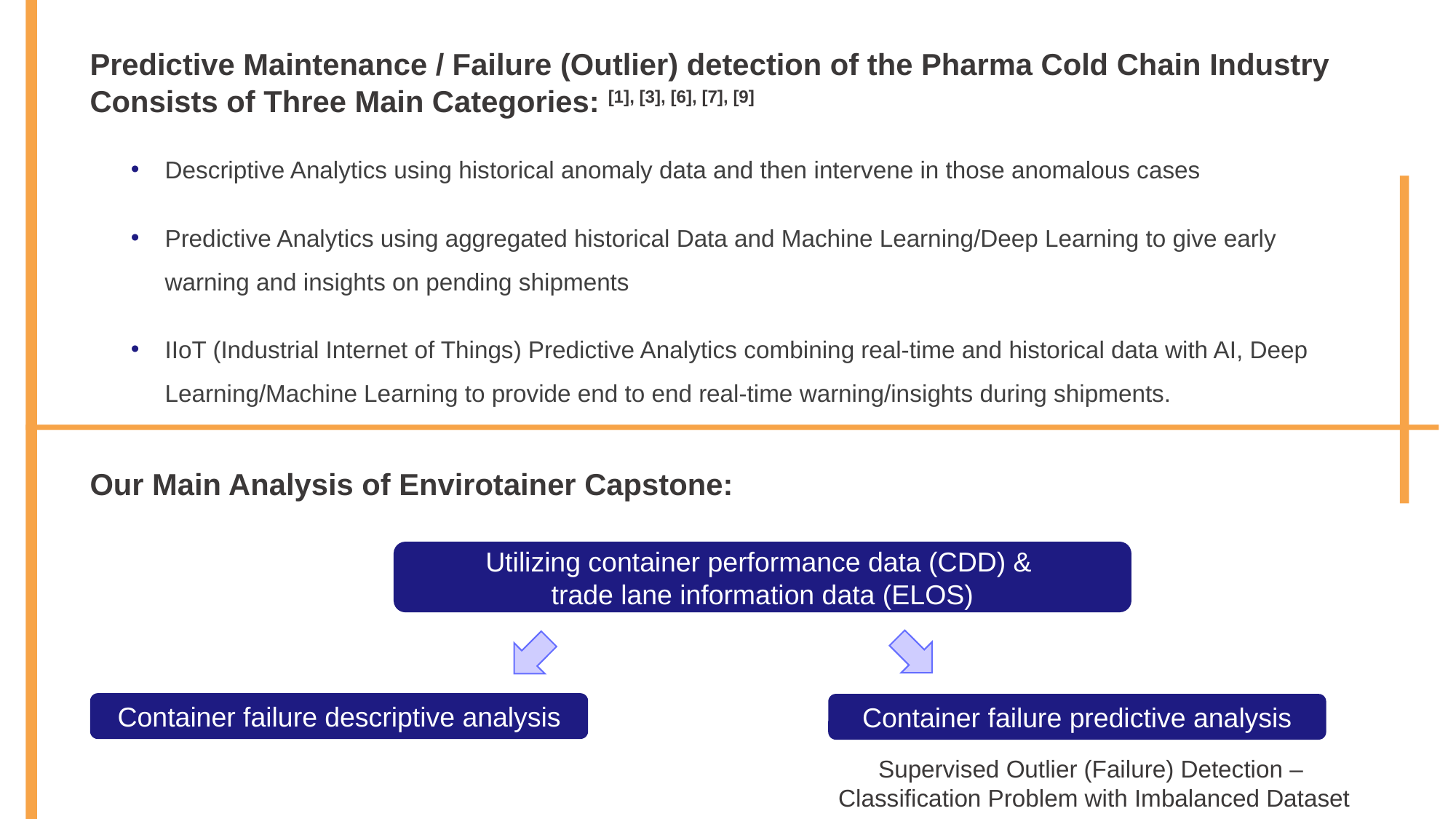

Predictive Maintenance / Failure (Outlier) detection of the Pharma Cold Chain Industry Consists of Three Main Categories: [1], [3], [6], [7], [9]

Descriptive Analytics using historical anomaly data and then intervene in those anomalous cases

Predictive Analytics using aggregated historical Data and Machine Learning/Deep Learning to give early warning and insights on pending shipments

IIoT (Industrial Internet of Things) Predictive Analytics combining real-time and historical data with AI, Deep Learning/Machine Learning to provide end to end real-time warning/insights during shipments.

Our Main Analysis of Envirotainer Capstone:
Utilizing container performance data (CDD) &
trade lane information data (ELOS)

Container failure descriptive analysis
Container failure predictive analysis
Supervised Outlier (Failure) Detection –
Classification Problem with Imbalanced Dataset